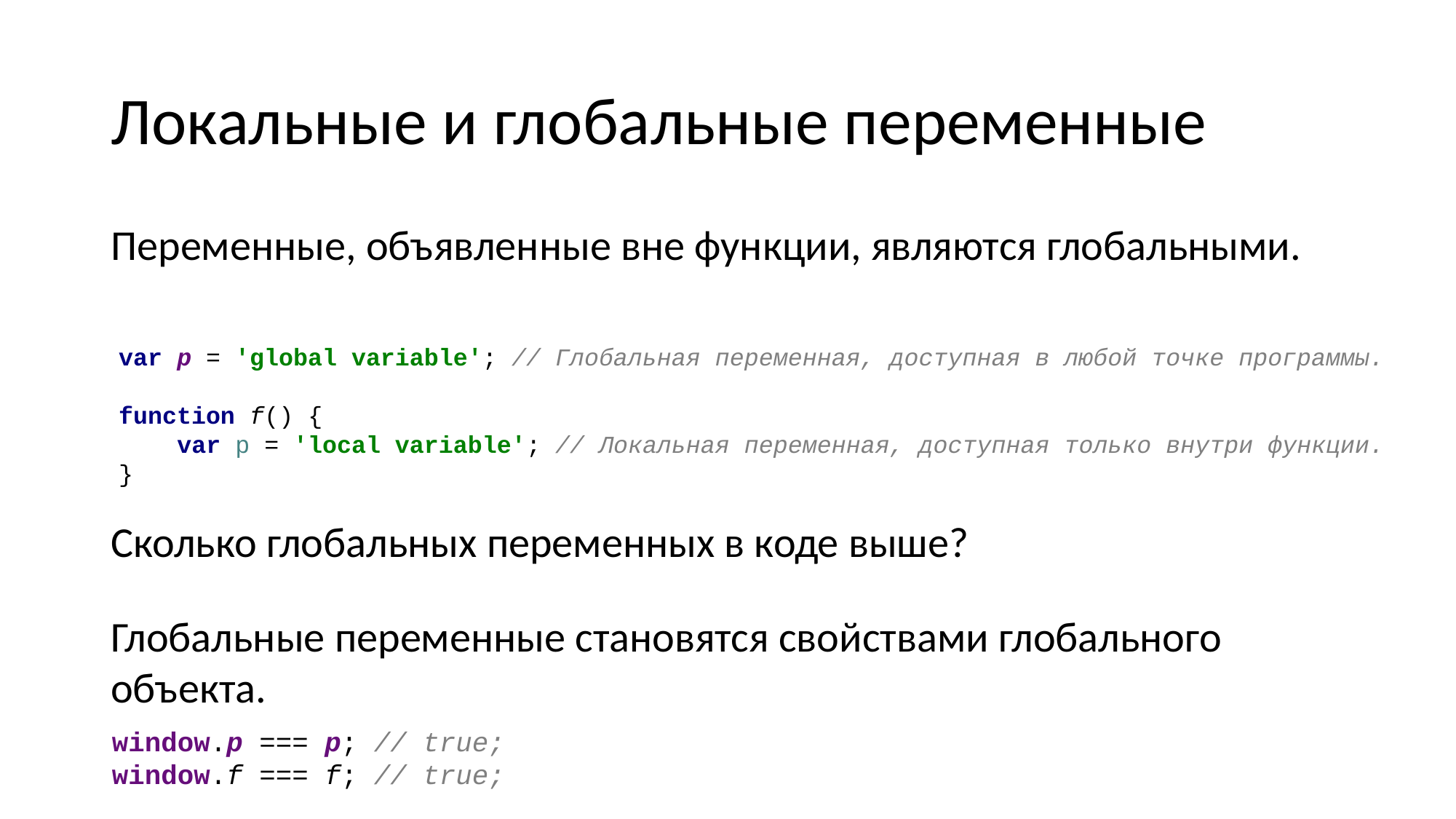

# Локальные и глобальные переменные
Переменные, объявленные вне функции, являются глобальными.
var p = 'global variable'; // Глобальная переменная, доступная в любой точке программы.
function f() {
    var p = 'local variable'; // Локальная переменная, доступная только внутри функции.
}
Сколько глобальных переменных в коде выше?
Глобальные переменные становятся свойствами глобального объекта.
window.p === p; // true;
window.f === f; // true;